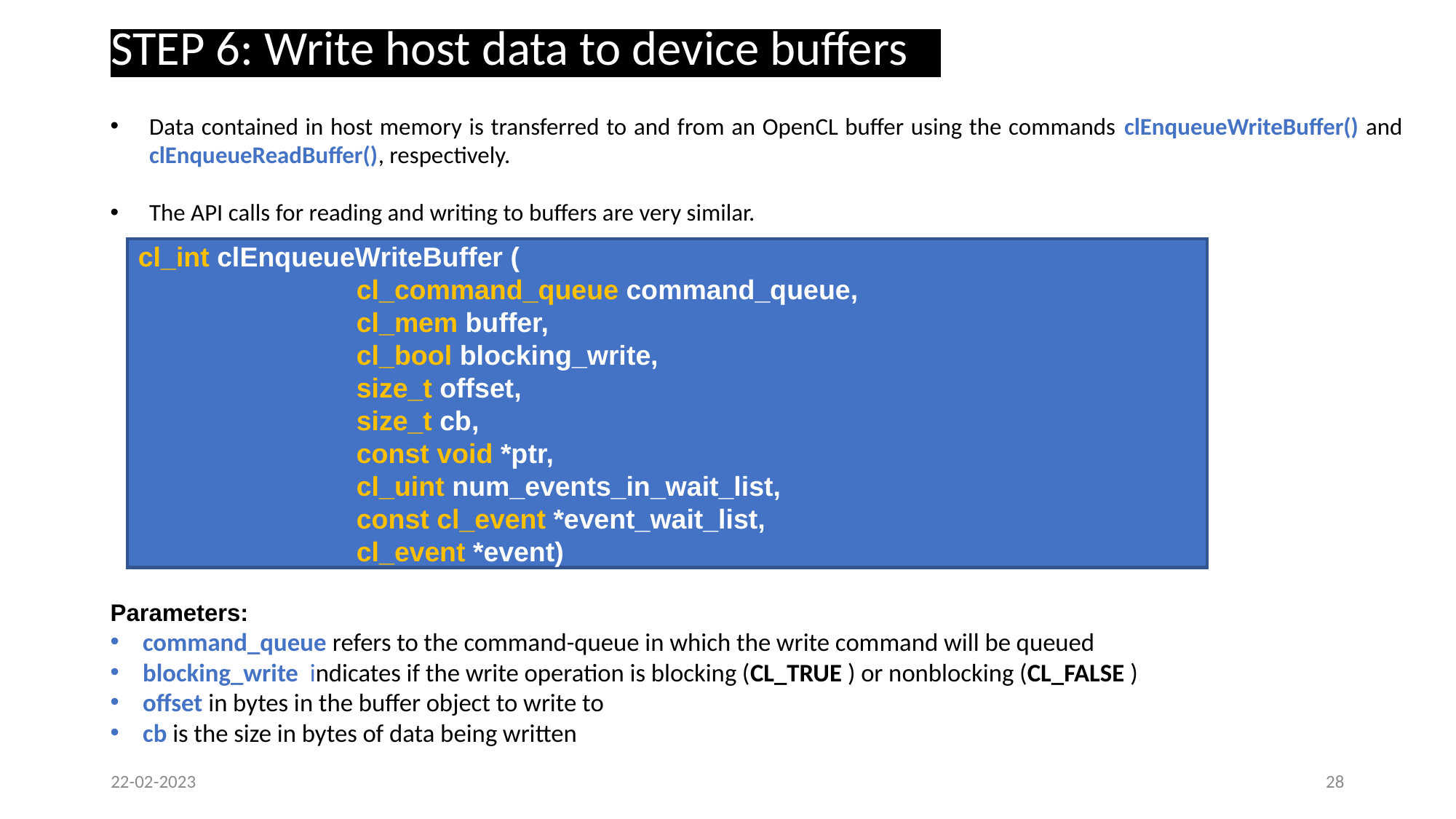

STEP 6: Write host data to device buffers
Data contained in host memory is transferred to and from an OpenCL buffer using the commands clEnqueueWriteBuffer() and clEnqueueReadBuffer(), respectively.

The API calls for reading and writing to buffers are very similar.

Parameters:
command_queue refers to the command-queue in which the write command will be queued
blocking_write  indicates if the write operation is blocking (CL_TRUE ) or nonblocking (CL_FALSE )
offset in bytes in the buffer object to write to
cb is the size in bytes of data being written

cl_int clEnqueueWriteBuffer (
		cl_command_queue command_queue,
		cl_mem buffer,
		cl_bool blocking_write,
		size_t offset,
		size_t cb,
		const void *ptr,
		cl_uint num_events_in_wait_list,
		const cl_event *event_wait_list,
		cl_event *event)
22-02-2023
28